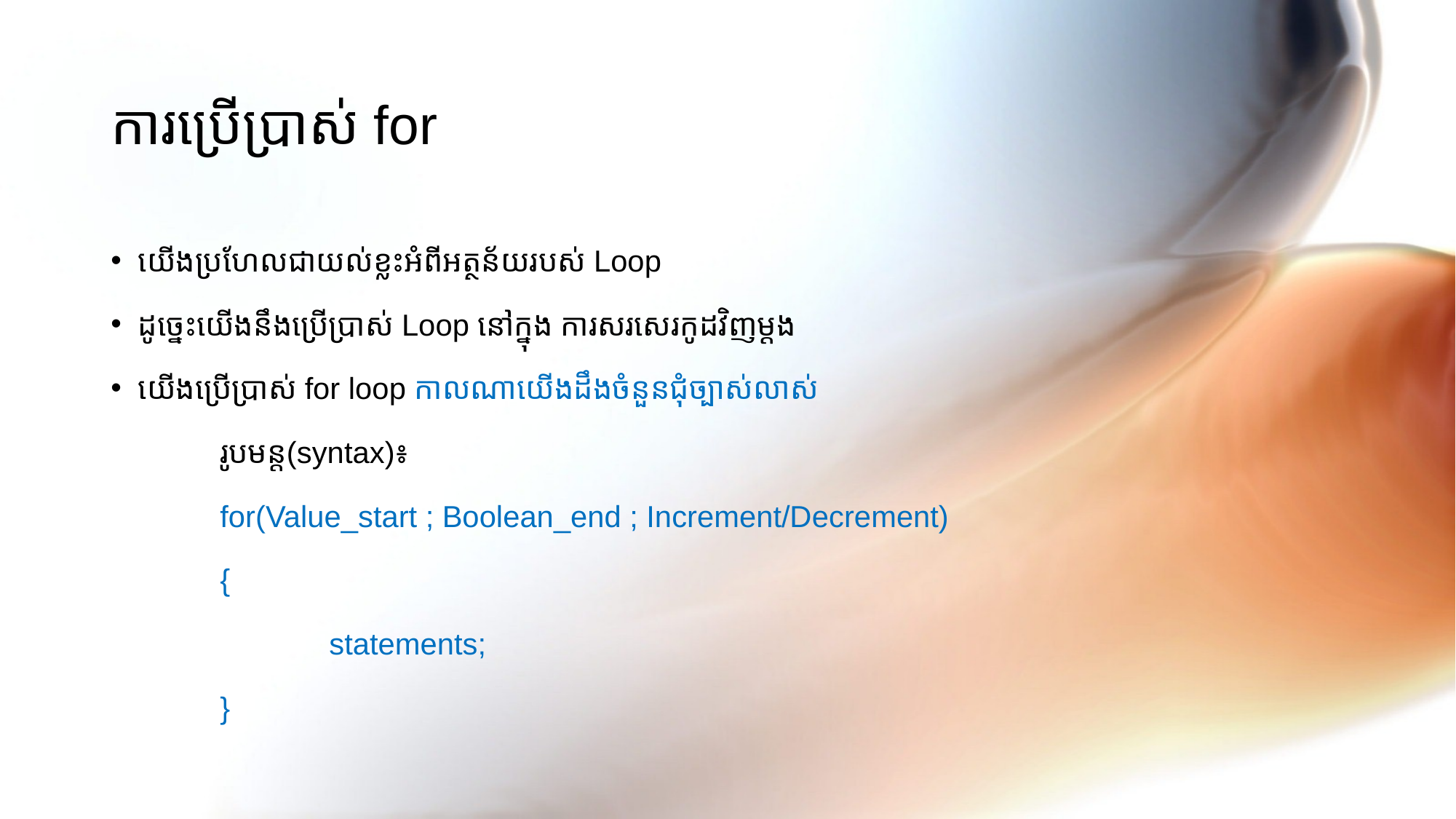

# ការប្រើប្រាស់ for
យើងប្រហែលជាយល់ខ្លះអំពីអត្ថន័យរបស់ Loop
ដូច្នេះយើងនឹងប្រើប្រាស់ Loop នៅក្នុង ការសរសេរកូដវិញម្ដង
យើងប្រើប្រាស់ for loop កាលណាយើងដឹងចំនួនជុំច្បាស់លាស់
	រូបមន្ត(syntax)៖
	for(Value_start ; Boolean_end ; Increment/Decrement)
	{
		statements;
	}